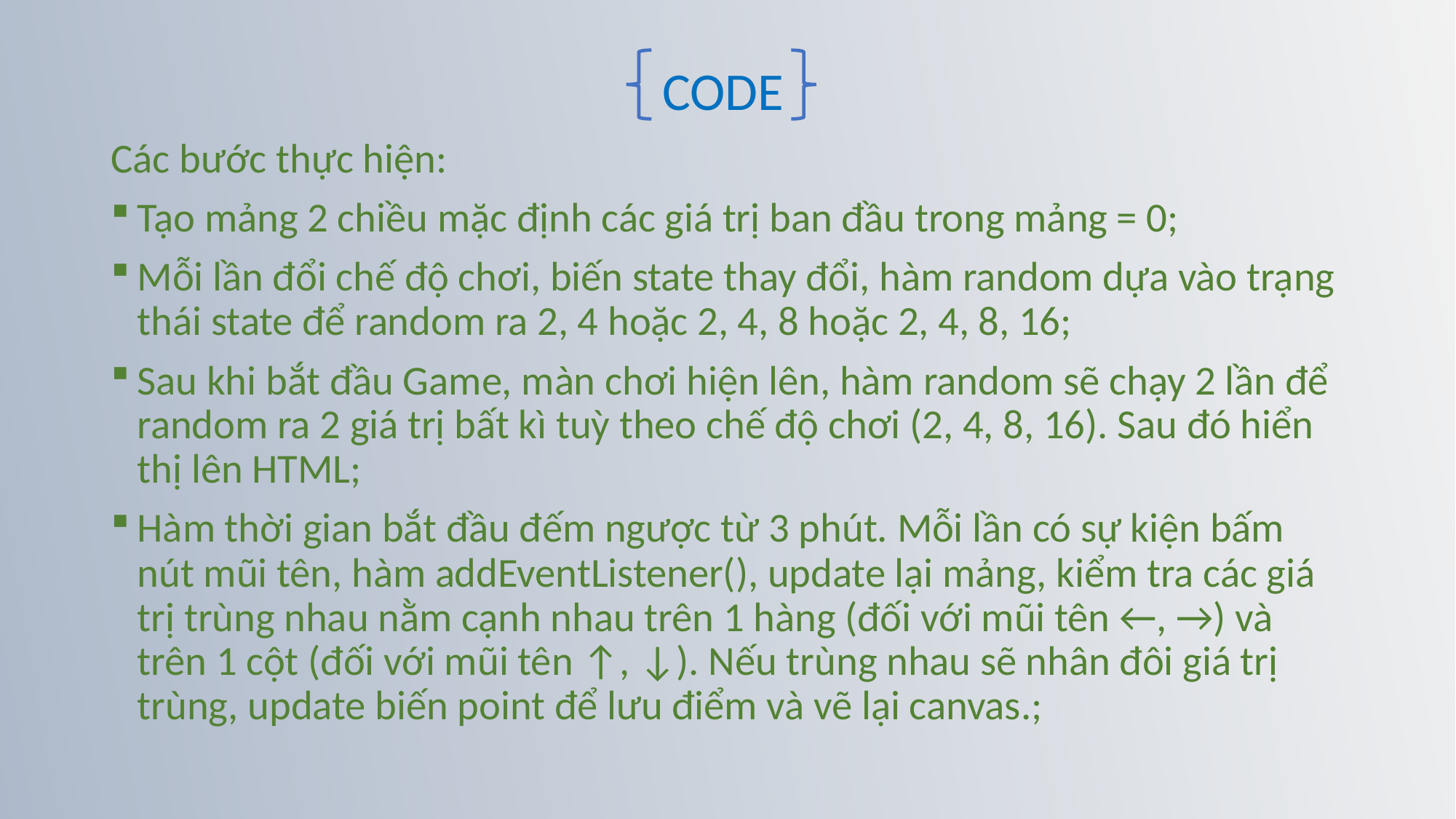

CODE
Các bước thực hiện:
Tạo mảng 2 chiều mặc định các giá trị ban đầu trong mảng = 0;
Mỗi lần đổi chế độ chơi, biến state thay đổi, hàm random dựa vào trạng thái state để random ra 2, 4 hoặc 2, 4, 8 hoặc 2, 4, 8, 16;
Sau khi bắt đầu Game, màn chơi hiện lên, hàm random sẽ chạy 2 lần để random ra 2 giá trị bất kì tuỳ theo chế độ chơi (2, 4, 8, 16). Sau đó hiển thị lên HTML;
Hàm thời gian bắt đầu đếm ngược từ 3 phút. Mỗi lần có sự kiện bấm nút mũi tên, hàm addEventListener(), update lại mảng, kiểm tra các giá trị trùng nhau nằm cạnh nhau trên 1 hàng (đối với mũi tên ←, →) và trên 1 cột (đối với mũi tên ↑, ↓). Nếu trùng nhau sẽ nhân đôi giá trị trùng, update biến point để lưu điểm và vẽ lại canvas.;